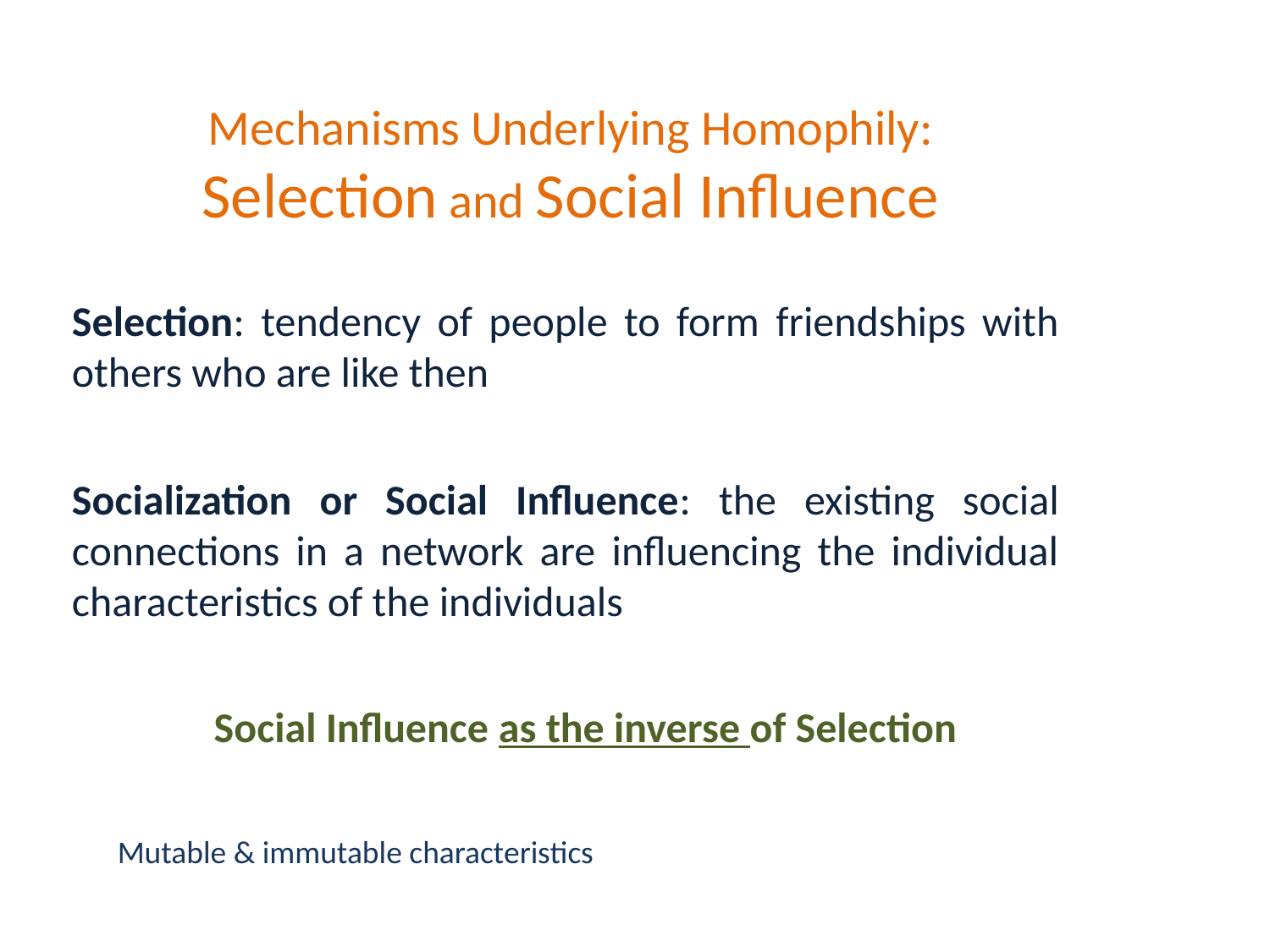

Mechanisms Underlying Homophily: Selection and Social Influence
Selection: tendency of people to form friendships with others who are like then
Socialization or Social Influence: the existing social connections in a network are influencing the individual characteristics of the individuals
Social Influence as the inverse of Selection
Mutable & immutable characteristics